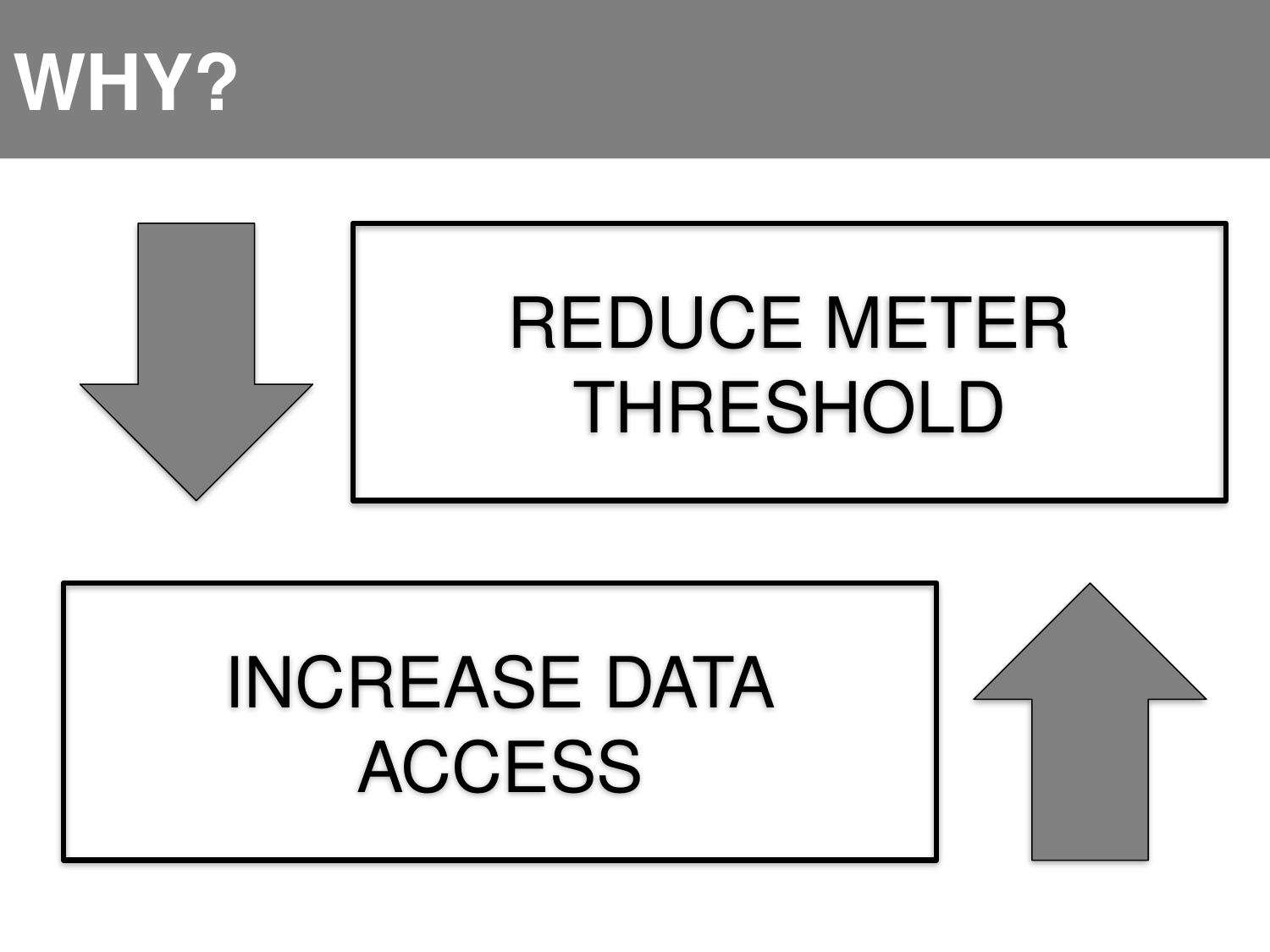

# WHY?

REDUCE METER THRESHOLD

INCREASE DATA ACCESS